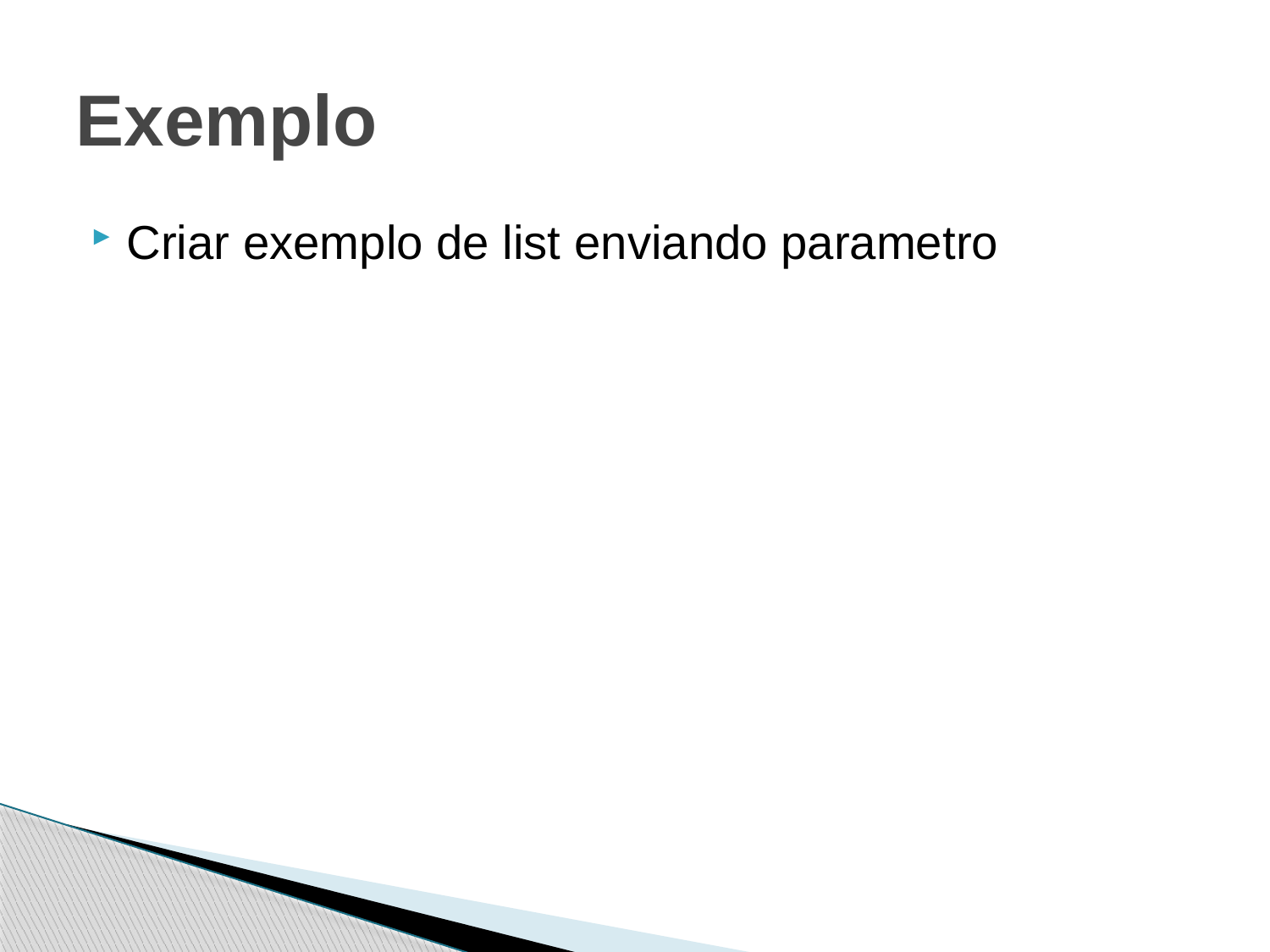

# Exemplo
Criar exemplo de list enviando parametro